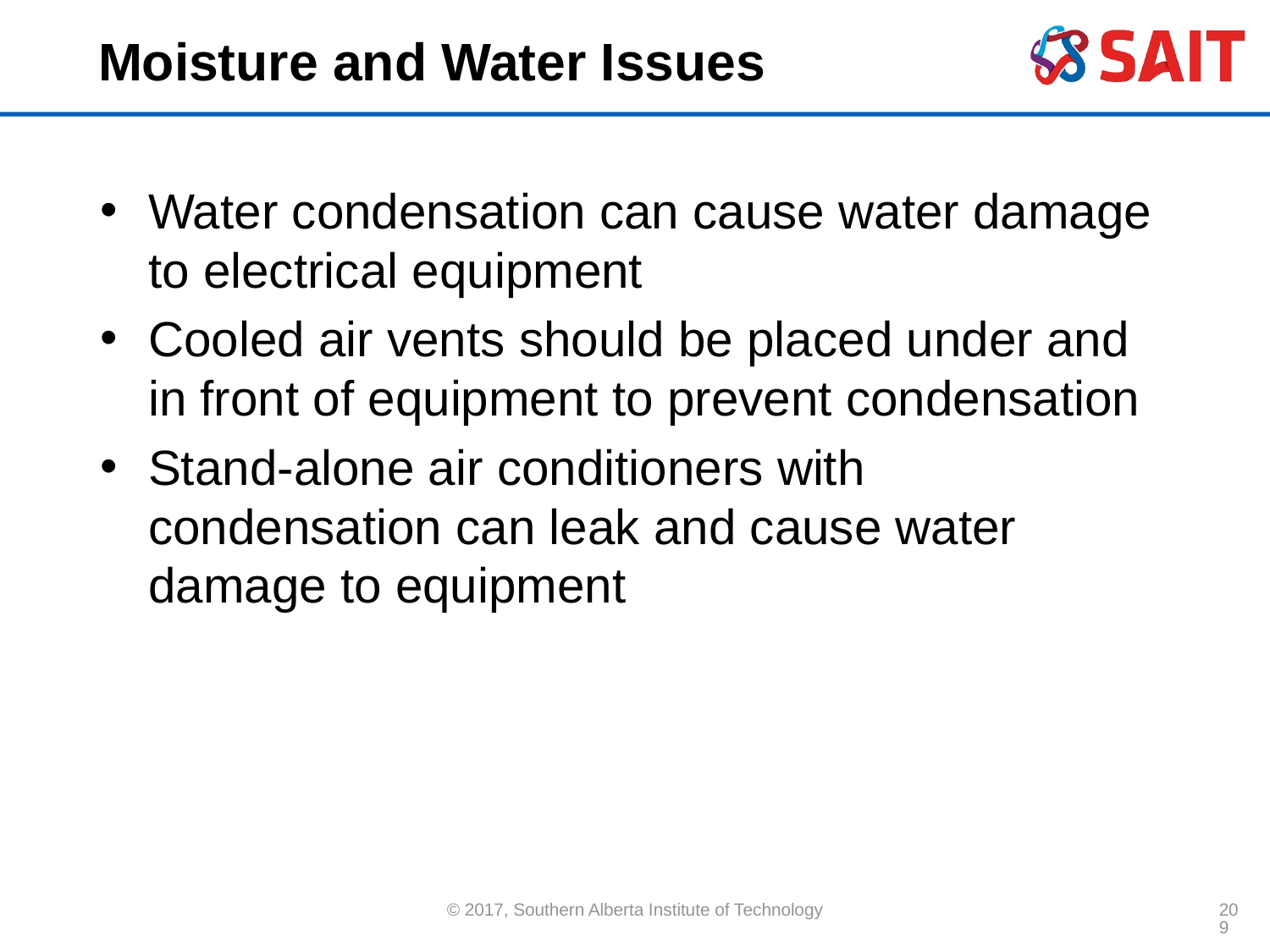

# Moisture and Water Issues
Water condensation can cause water damage to electrical equipment
Cooled air vents should be placed under and in front of equipment to prevent condensation
Stand-alone air conditioners with condensation can leak and cause water damage to equipment